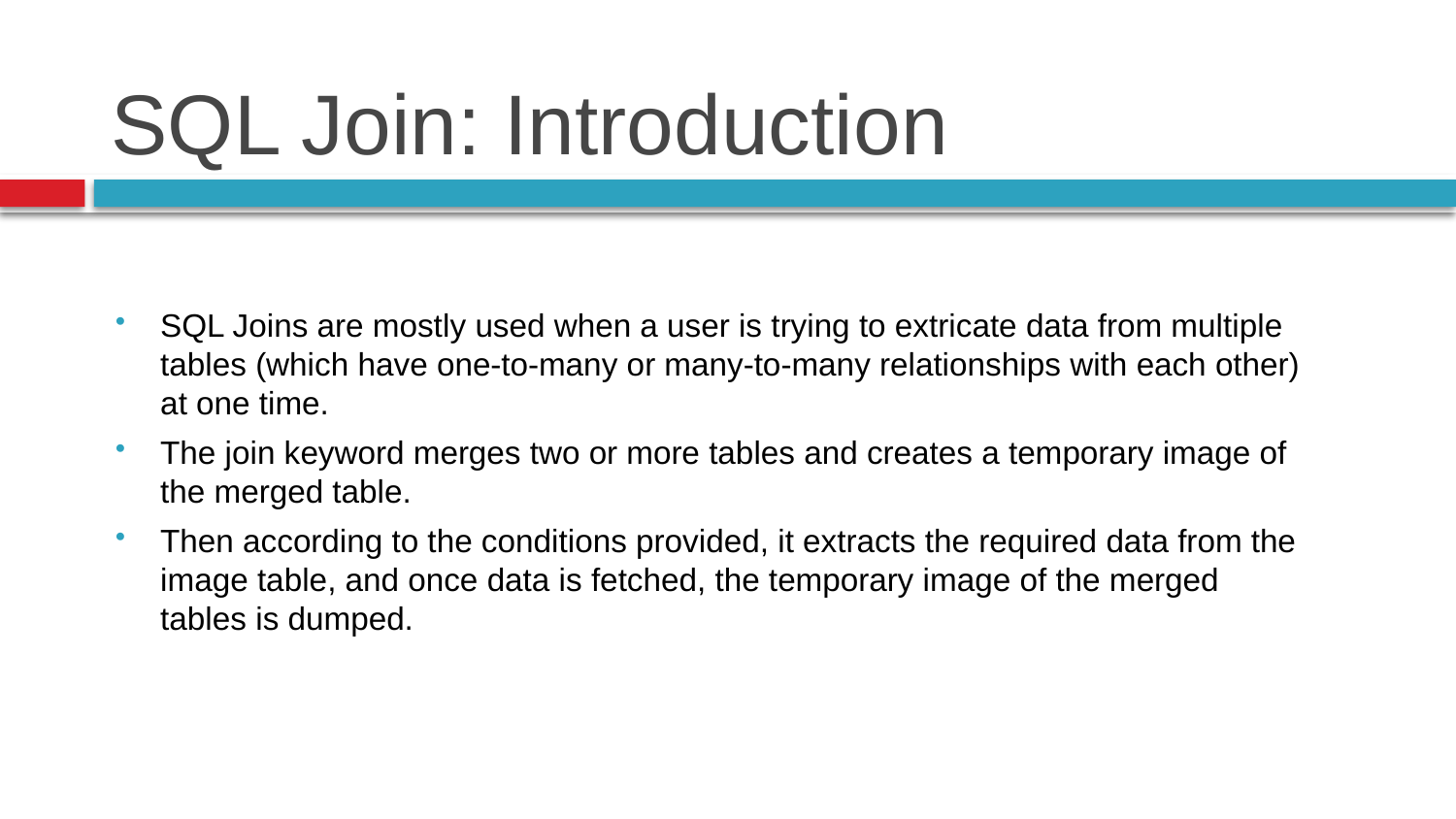

# SQL Join: Introduction
SQL Joins are mostly used when a user is trying to extricate data from multiple tables (which have one-to-many or many-to-many relationships with each other) at one time.
The join keyword merges two or more tables and creates a temporary image of the merged table.
Then according to the conditions provided, it extracts the required data from the image table, and once data is fetched, the temporary image of the merged tables is dumped.